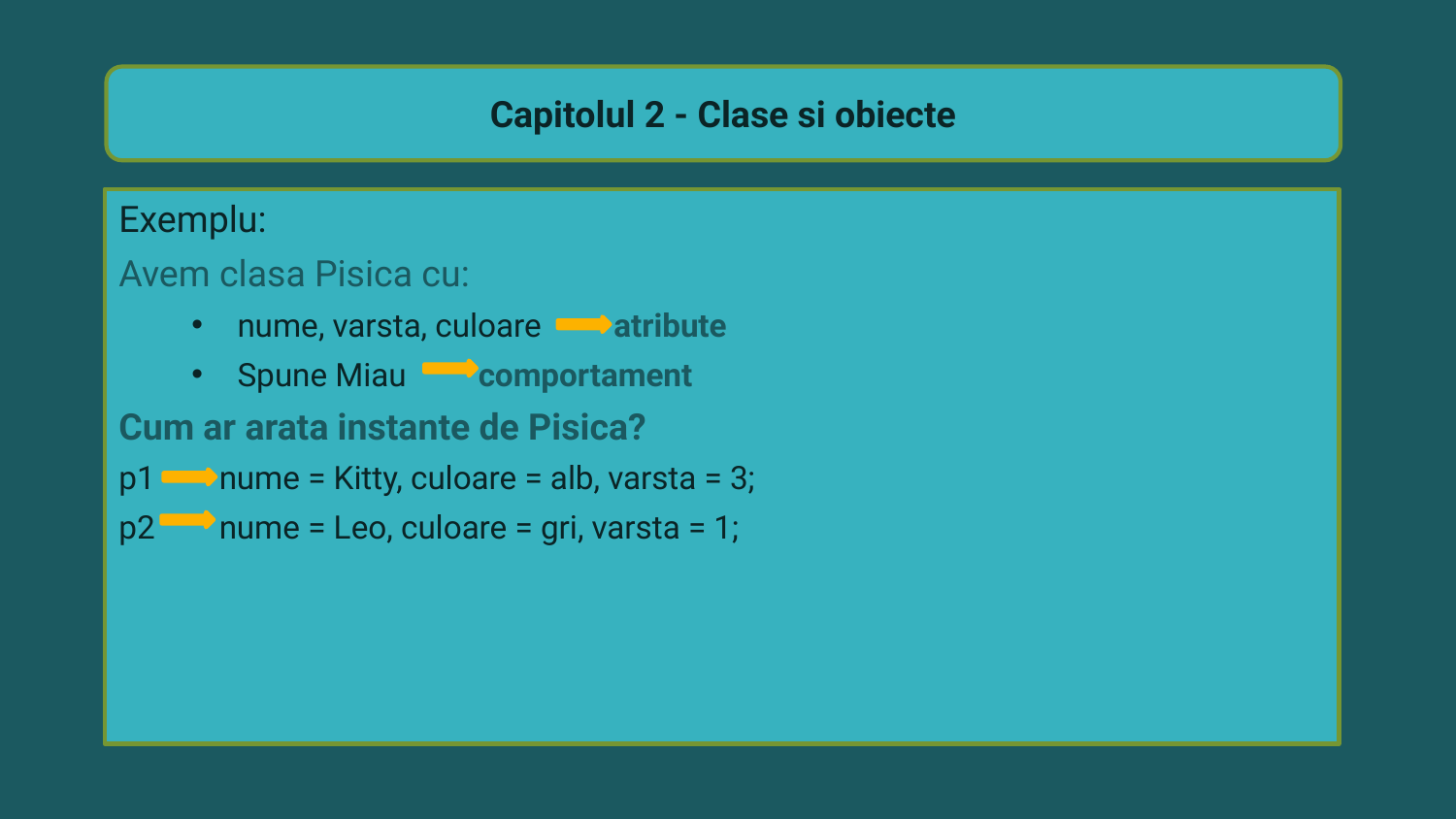

Capitolul 2 - Clase si obiecte
Exemplu:
Avem clasa Pisica cu:
nume, varsta, culoare         atribute
Spune Miau         comportament
Cum ar arata instante de Pisica?
p1        nume = Kitty, culoare = alb, varsta = 3;
p2        nume = Leo, culoare = gri, varsta = 1;